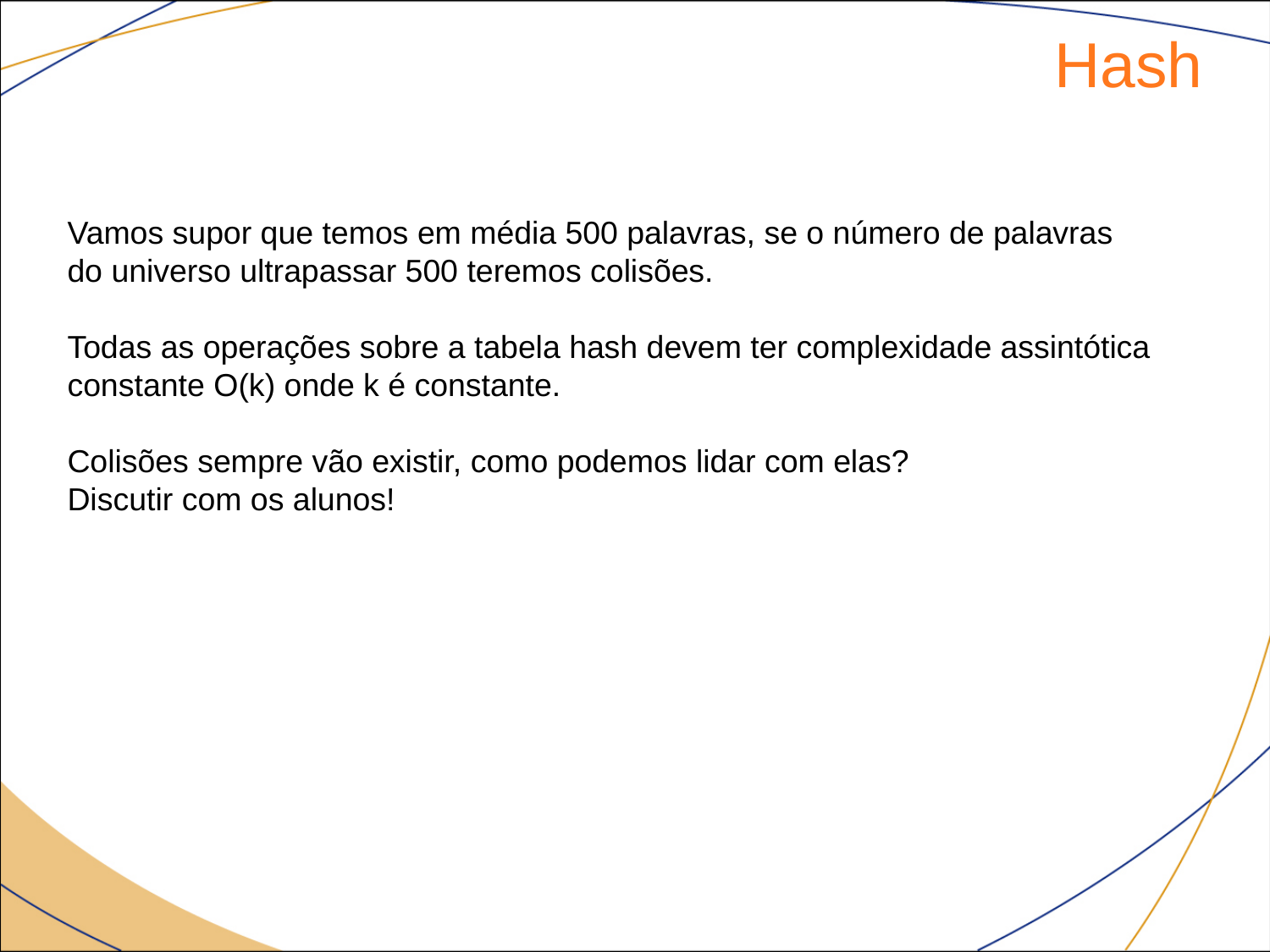

Hash
Vamos supor que temos em média 500 palavras, se o número de palavras do universo ultrapassar 500 teremos colisões.

Todas as operações sobre a tabela hash devem ter complexidade assintótica constante O(k) onde k é constante.

Colisões sempre vão existir, como podemos lidar com elas?
Discutir com os alunos!